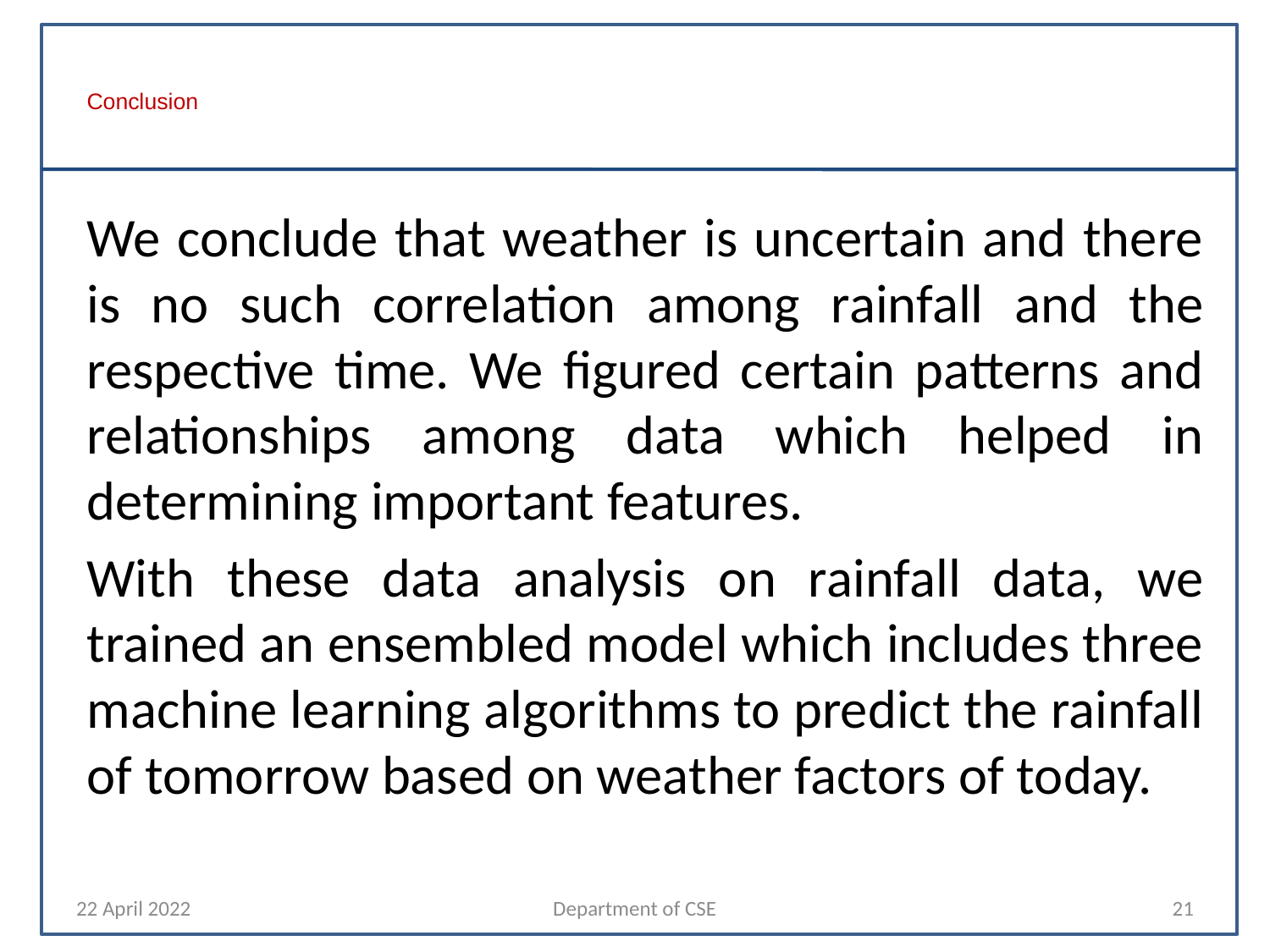

# Conclusion
We conclude that weather is uncertain and there is no such correlation among rainfall and the respective time. We figured certain patterns and relationships among data which helped in determining important features.
With these data analysis on rainfall data, we trained an ensembled model which includes three machine learning algorithms to predict the rainfall of tomorrow based on weather factors of today.
22 April 2022
Department of CSE
21